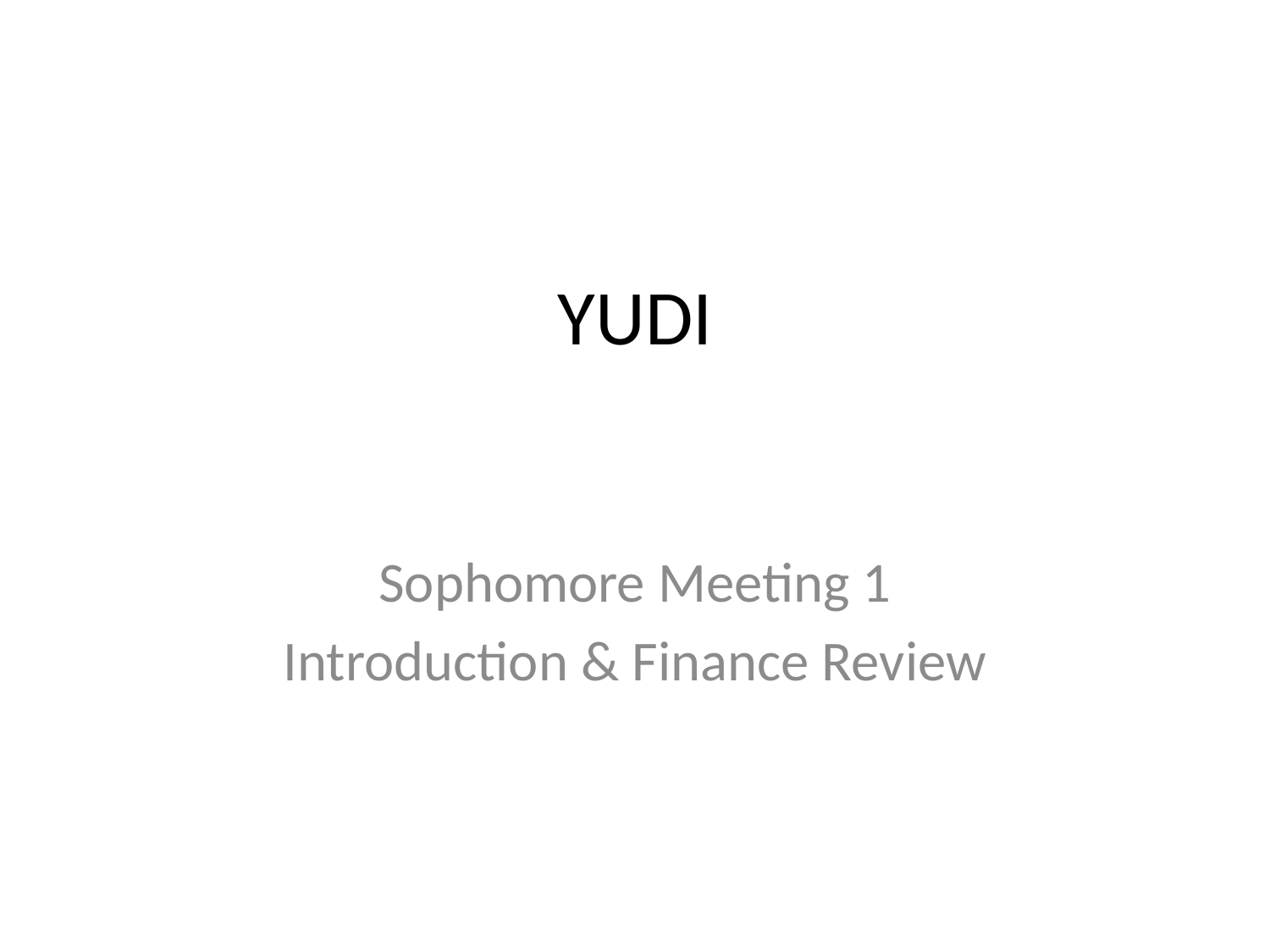

# YUDI
Sophomore Meeting 1
Introduction & Finance Review